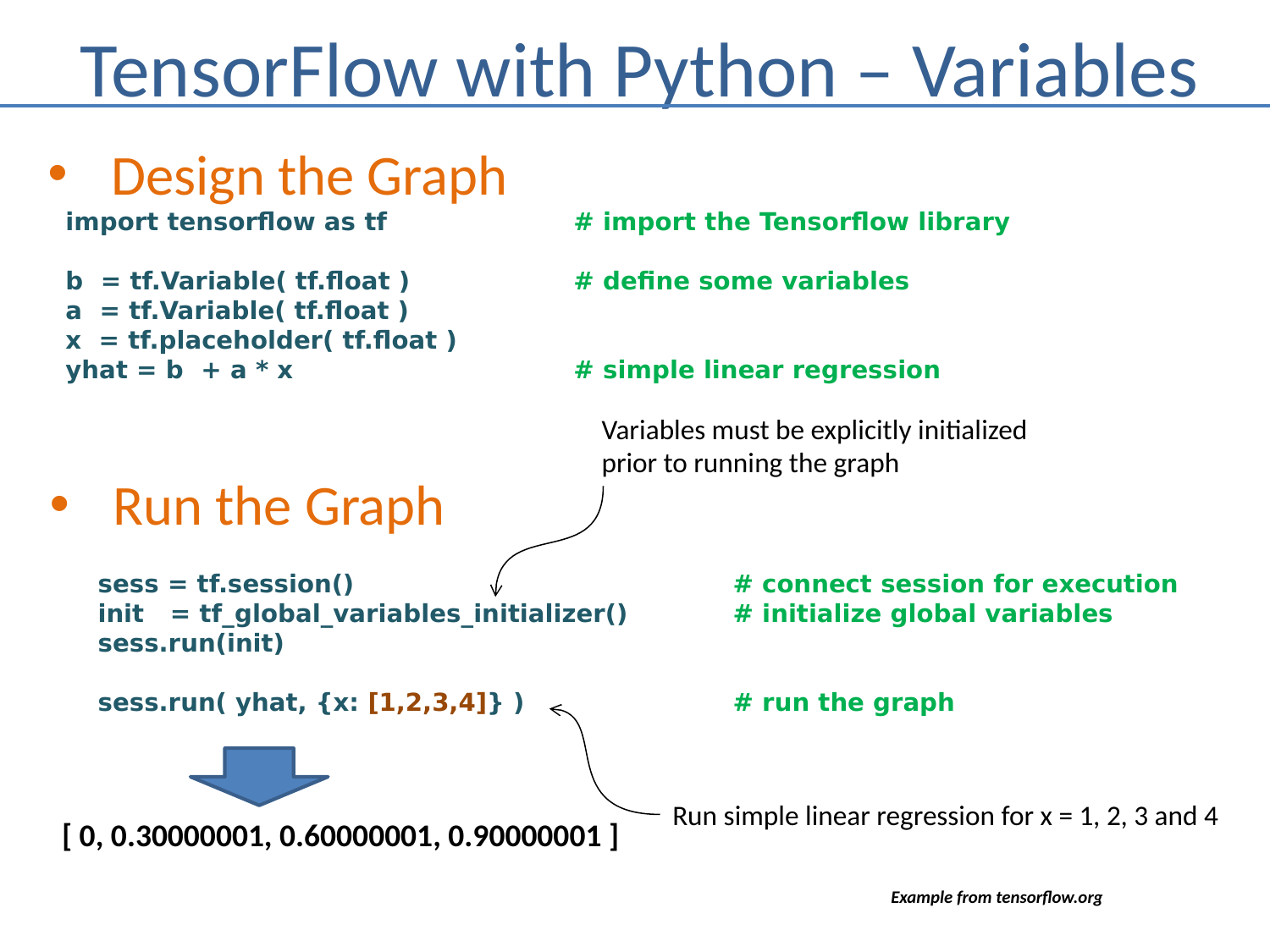

# TensorFlow with Python – Variables
Design the Graph
import tensorflow as tf		# import the Tensorflow library

b  = tf.Variable( tf.float )		# define some variables
a  = tf.Variable( tf.float )
x  = tf.placeholder( tf.float )
yhat = b  + a * x 			# simple linear regression
Variables must be explicitly initialized
prior to running the graph
Run the Graph
sess = tf.session()		 	# connect session for execution
init   = tf_global_variables_initializer()	# initialize global variables
sess.run(init)
sess.run( yhat, {x: [1,2,3,4]} )		# run the graph

Run simple linear regression for x = 1, 2, 3 and 4
[ 0, 0.30000001, 0.60000001, 0.90000001 ]
Example from tensorflow.org